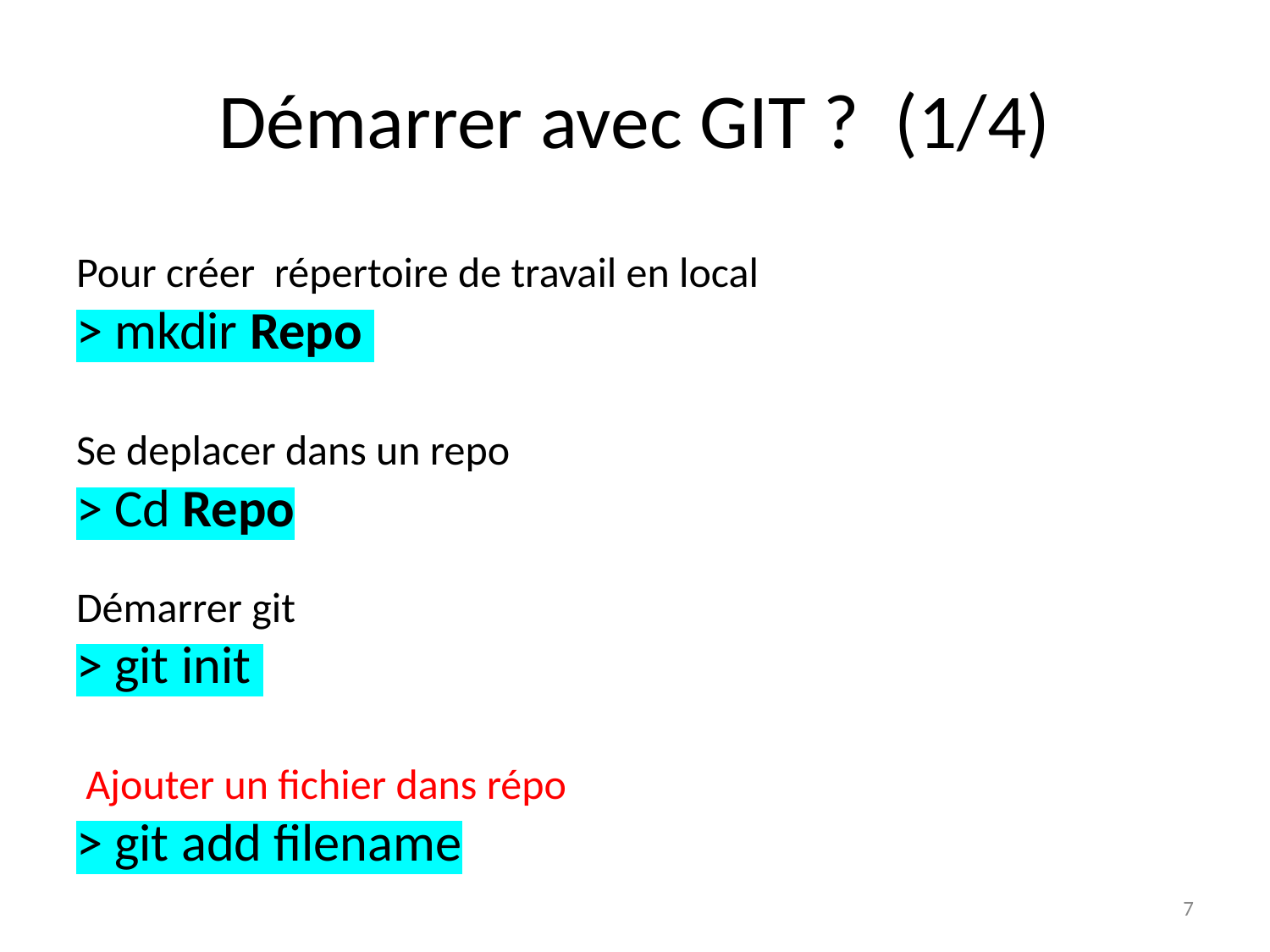

# Démarrer avec GIT ?  (1/4)

Pour créer  répertoire de travail en local
> mkdir Repo

Se deplacer dans un repo
> Cd Repo

Démarrer git
> git init

 Ajouter un fichier dans répo
> git add filename

7